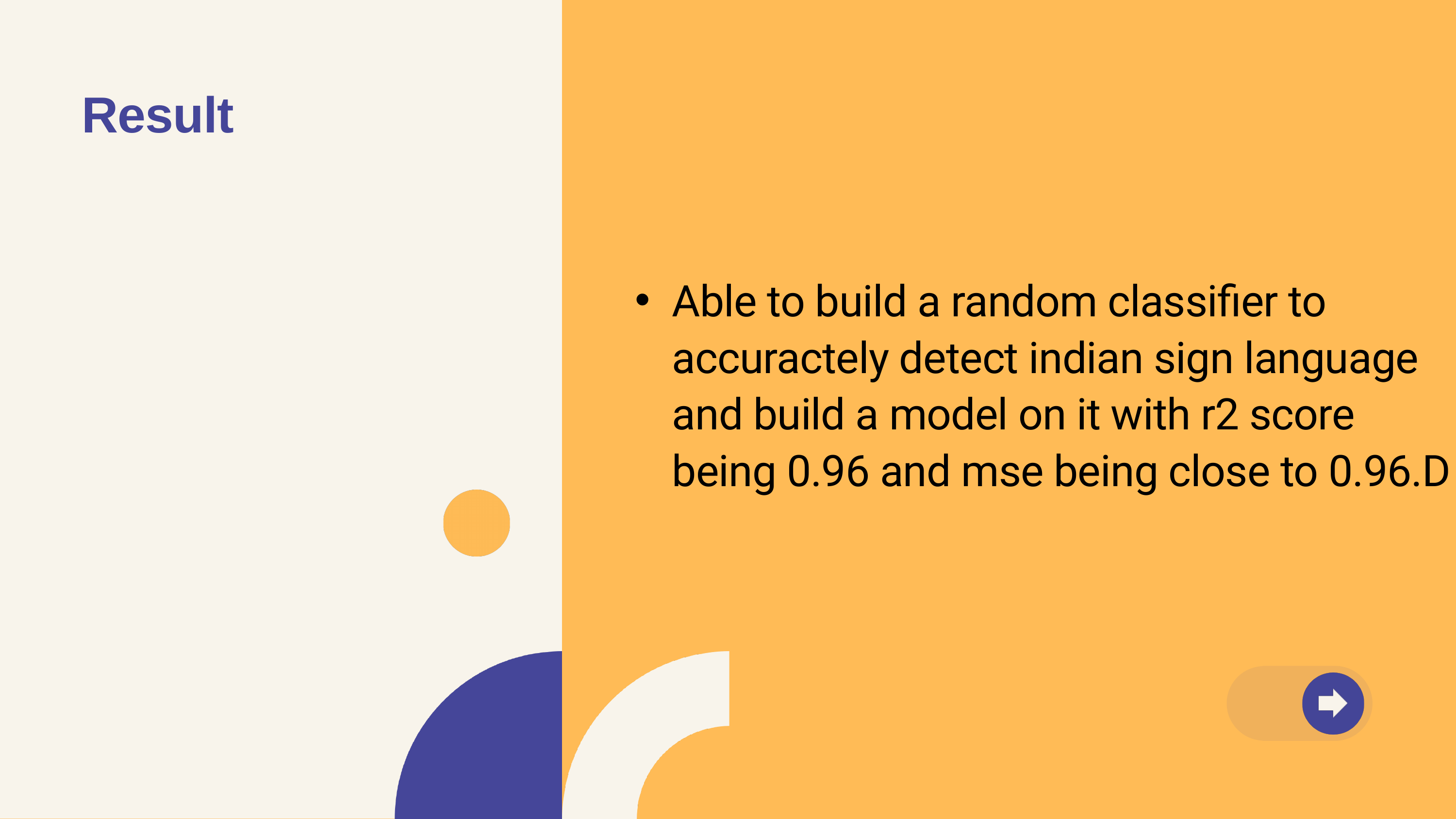

Result

Able to build a random classifier to accuractely detect indian sign language and build a model on it with r2 score being 0.96 and mse being close to 0.96.D